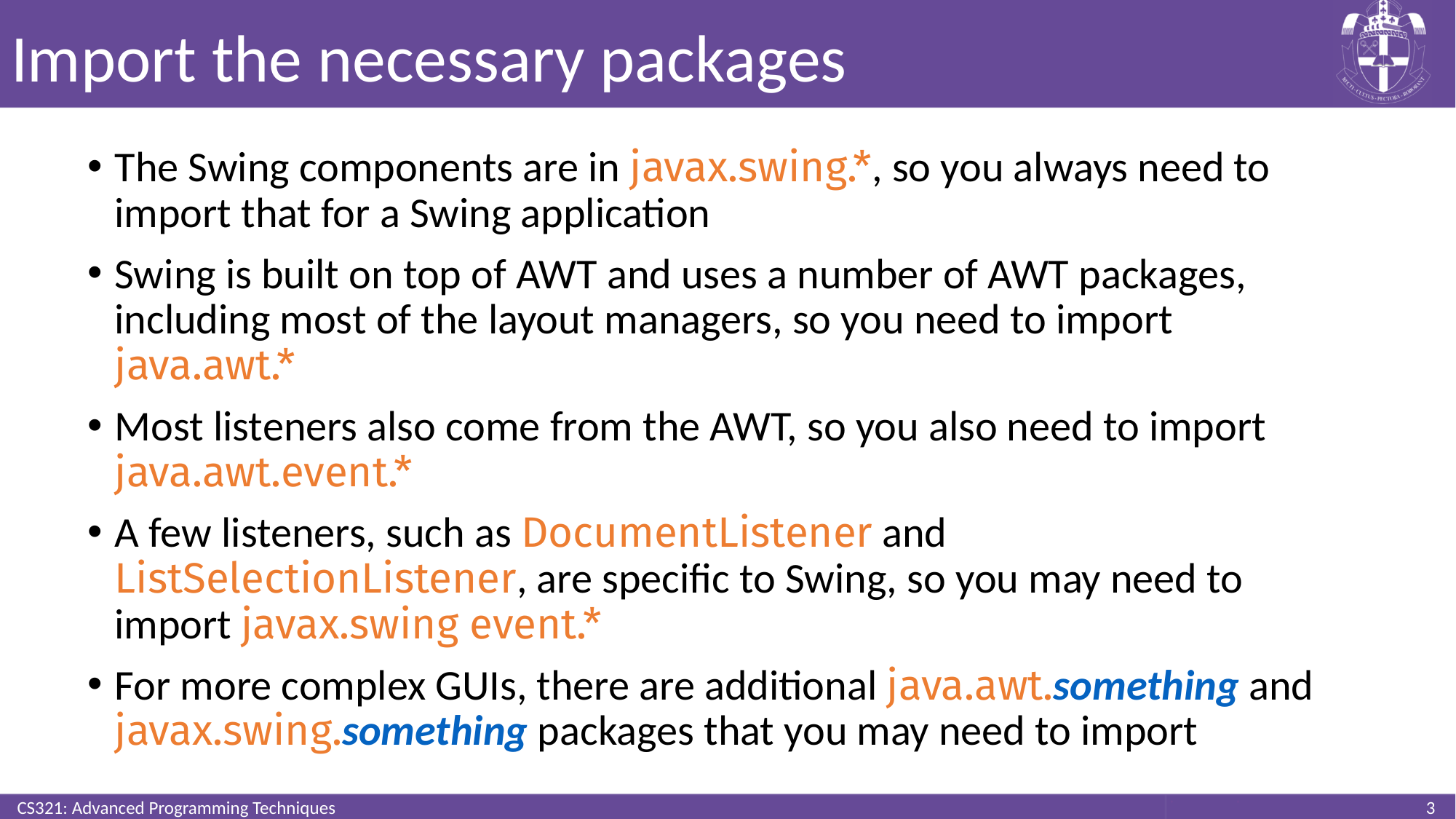

# Import the necessary packages
The Swing components are in javax.swing.*, so you always need to import that for a Swing application
Swing is built on top of AWT and uses a number of AWT packages, including most of the layout managers, so you need to import java.awt.*
Most listeners also come from the AWT, so you also need to import java.awt.event.*
A few listeners, such as DocumentListener and ListSelectionListener, are specific to Swing, so you may need to import javax.swing event.*
For more complex GUIs, there are additional java.awt.something and javax.swing.something packages that you may need to import
CS321: Advanced Programming Techniques
3